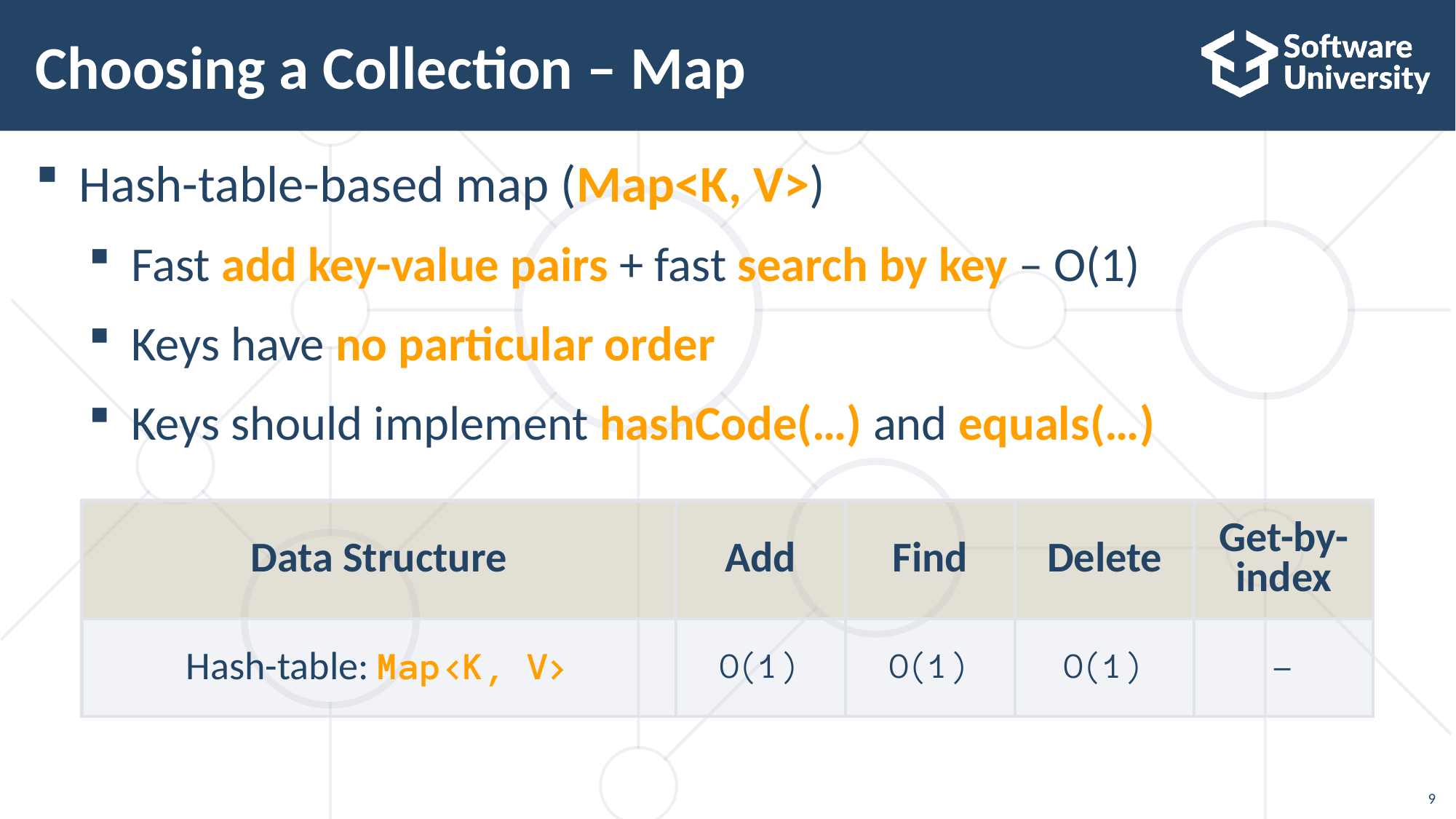

9
# Choosing a Collection – Map
Hash-table-based map (Map<K, V>)
Fast add key-value pairs + fast search by key – O(1)
Keys have no particular order
Keys should implement hashCode(…) and equals(…)
| Data Structure | Add | Find | Delete | Get-by-index |
| --- | --- | --- | --- | --- |
| Hash-table: Map<K, V> | O(1) | O(1) | O(1) | - |